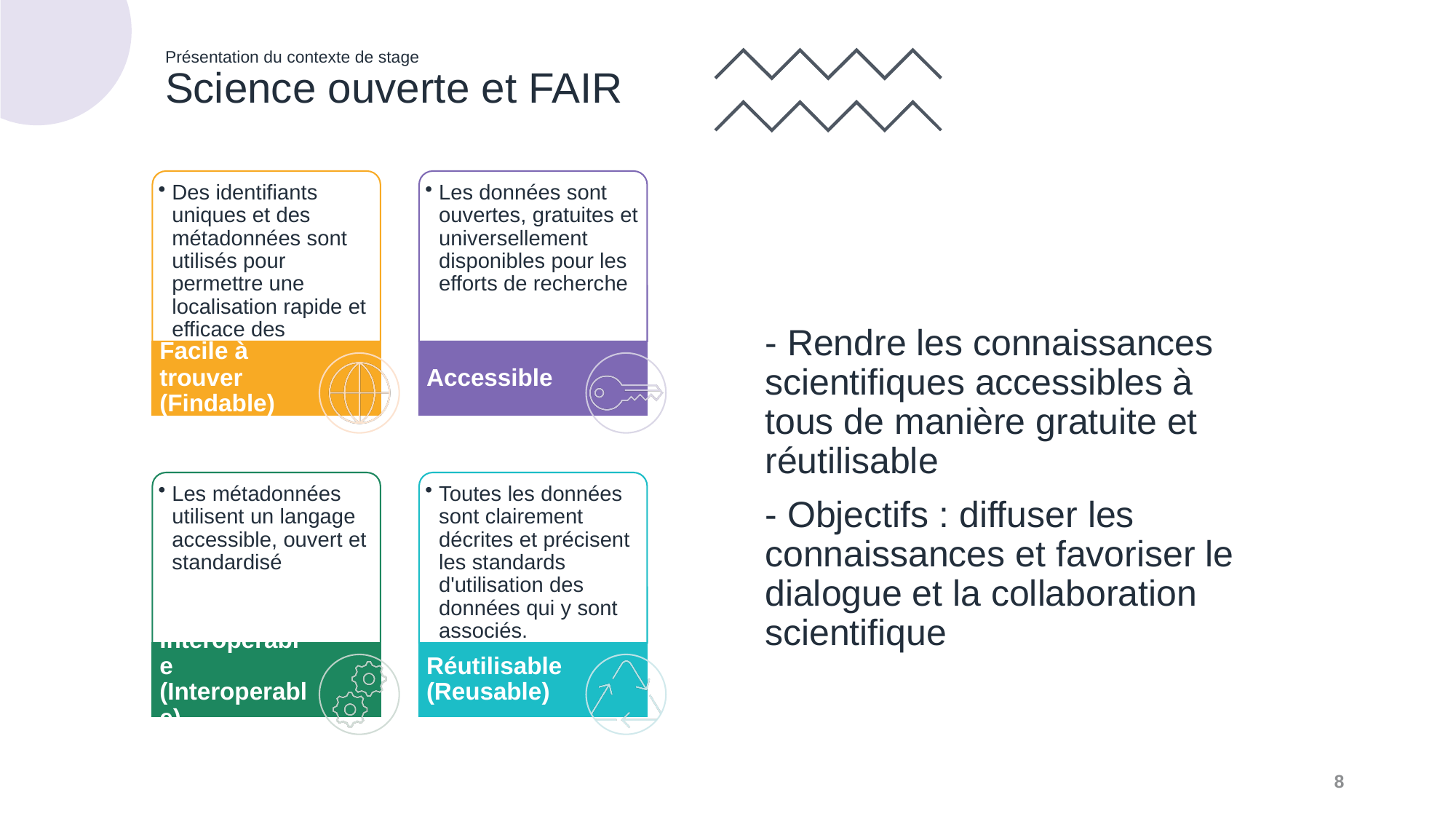

# Présentation du contexte de stage Science ouverte et FAIR
Des identifiants uniques et des métadonnées sont utilisés pour permettre une localisation rapide et efficace des données.
Facile à trouver (Findable)
Les données sont ouvertes, gratuites et universellement disponibles pour les efforts de recherche
Accessible
Les métadonnées utilisent un langage accessible, ouvert et standardisé
Interopérable (Interoperable)
Toutes les données sont clairement décrites et précisent les standards d'utilisation des données qui y sont associés.
Réutilisable (Reusable)

- Rendre les connaissances scientifiques accessibles à tous de manière gratuite et réutilisable
- Objectifs : diffuser les connaissances et favoriser le dialogue et la collaboration scientifique
8